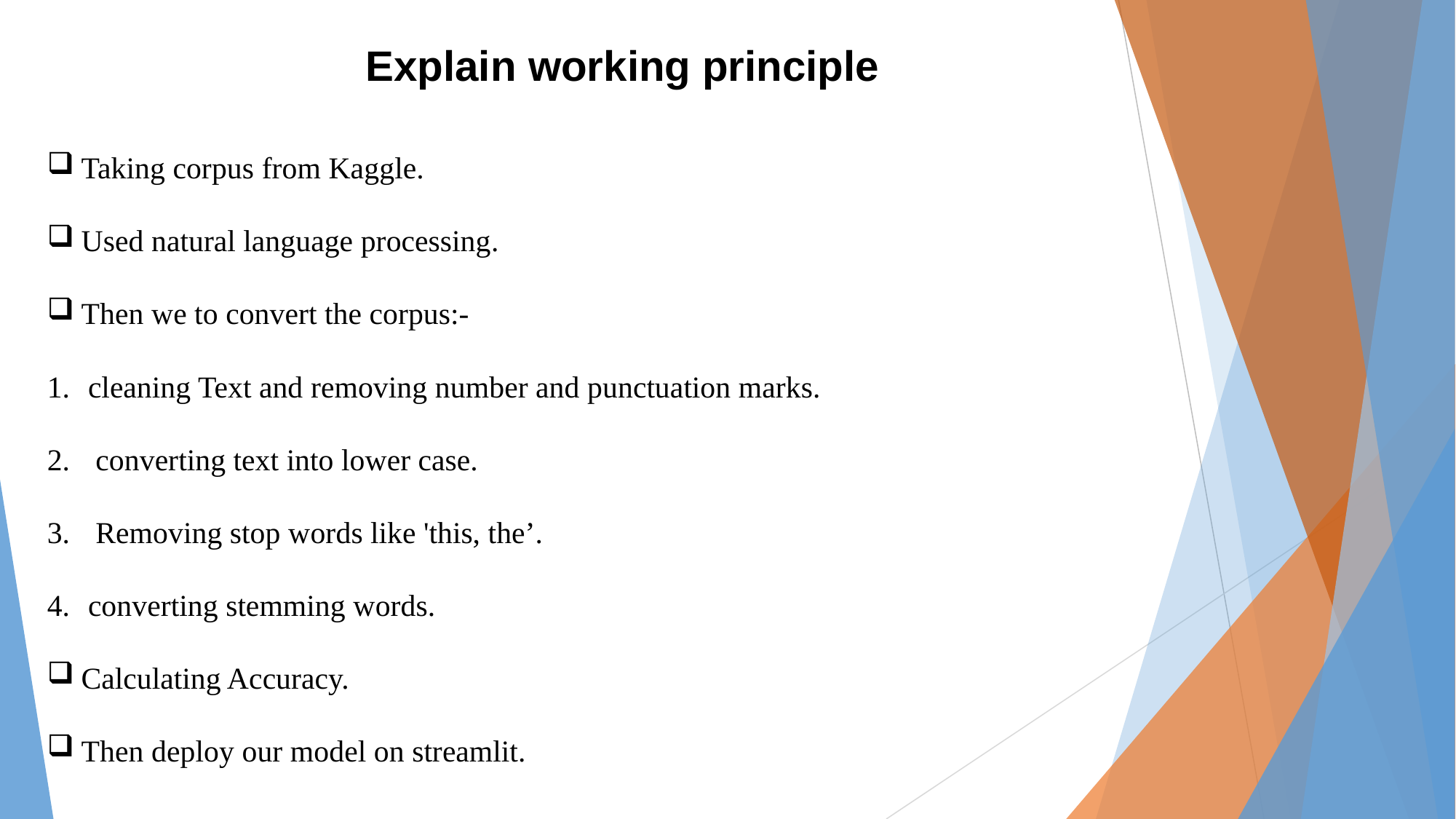

Explain working principle
Taking corpus from Kaggle.

Used natural language processing.

Then we to convert the corpus:-

cleaning Text and removing number and punctuation marks.

 converting text into lower case.

 Removing stop words like 'this, the’.

converting stemming words.

Calculating Accuracy.

Then deploy our model on streamlit.